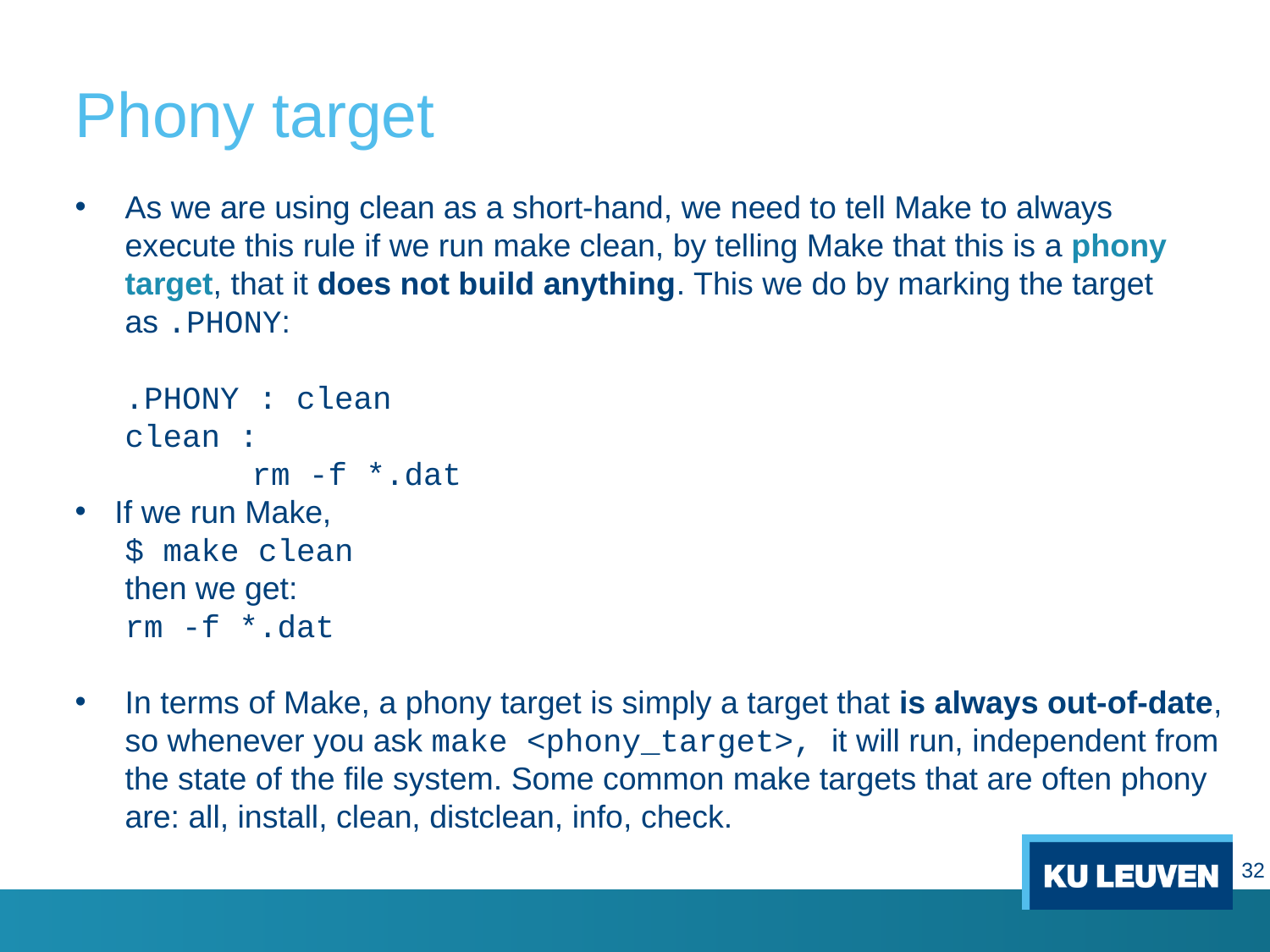

# Phony target
As we are using clean as a short-hand, we need to tell Make to always execute this rule if we run make clean, by telling Make that this is a phony target, that it does not build anything. This we do by marking the target as .PHONY:

.PHONY : clean
clean :
	rm -f *.dat
If we run Make,
$ make clean
then we get:
rm -f *.dat

In terms of Make, a phony target is simply a target that is always out-of-date, so whenever you ask make <phony_target>, it will run, independent from the state of the file system. Some common make targets that are often phony are: all, install, clean, distclean, info, check.
32